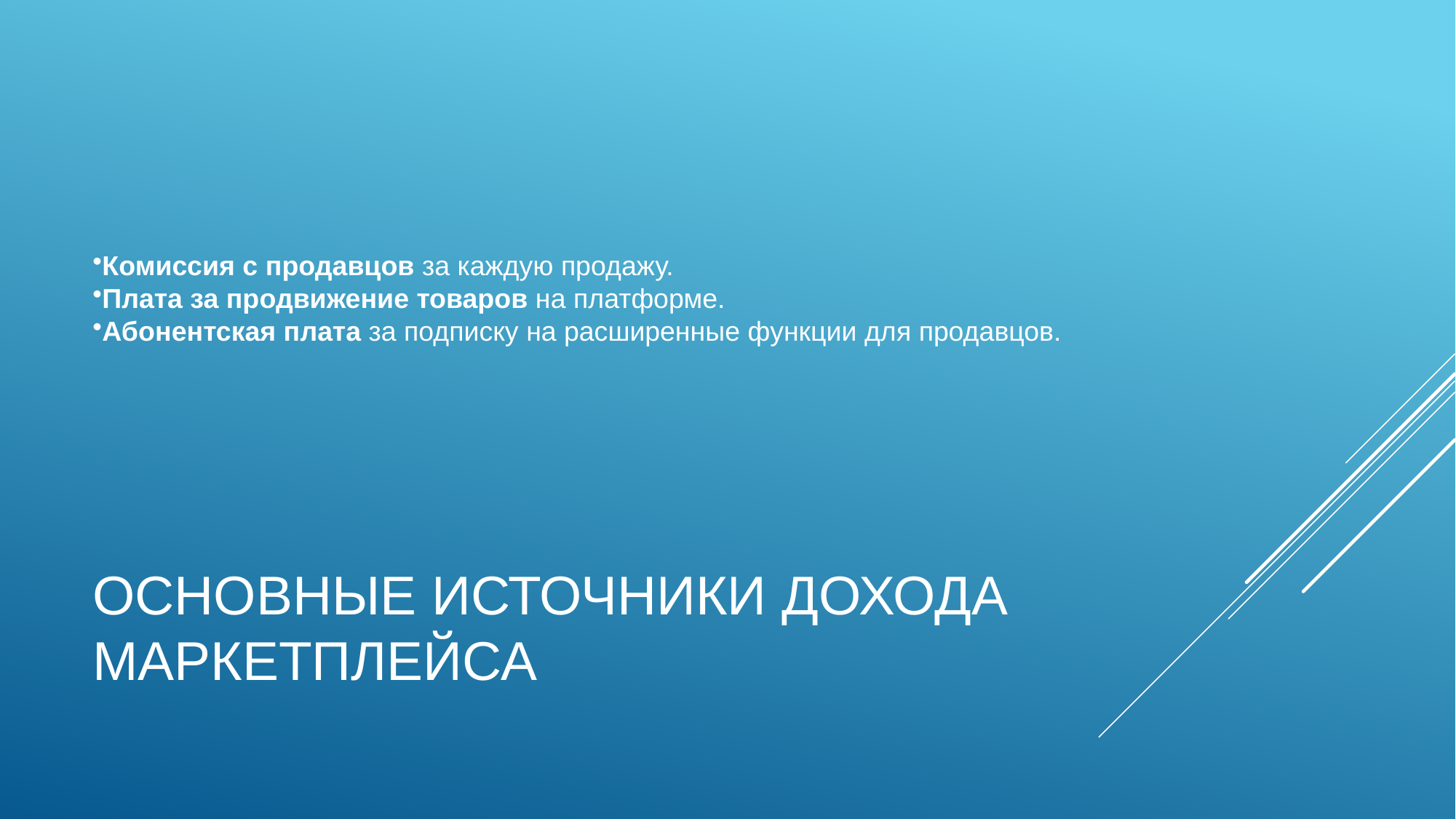

Комиссия с продавцов за каждую продажу.
Плата за продвижение товаров на платформе.
Абонентская плата за подписку на расширенные функции для продавцов.
# Основные источники дохода маркетплейса